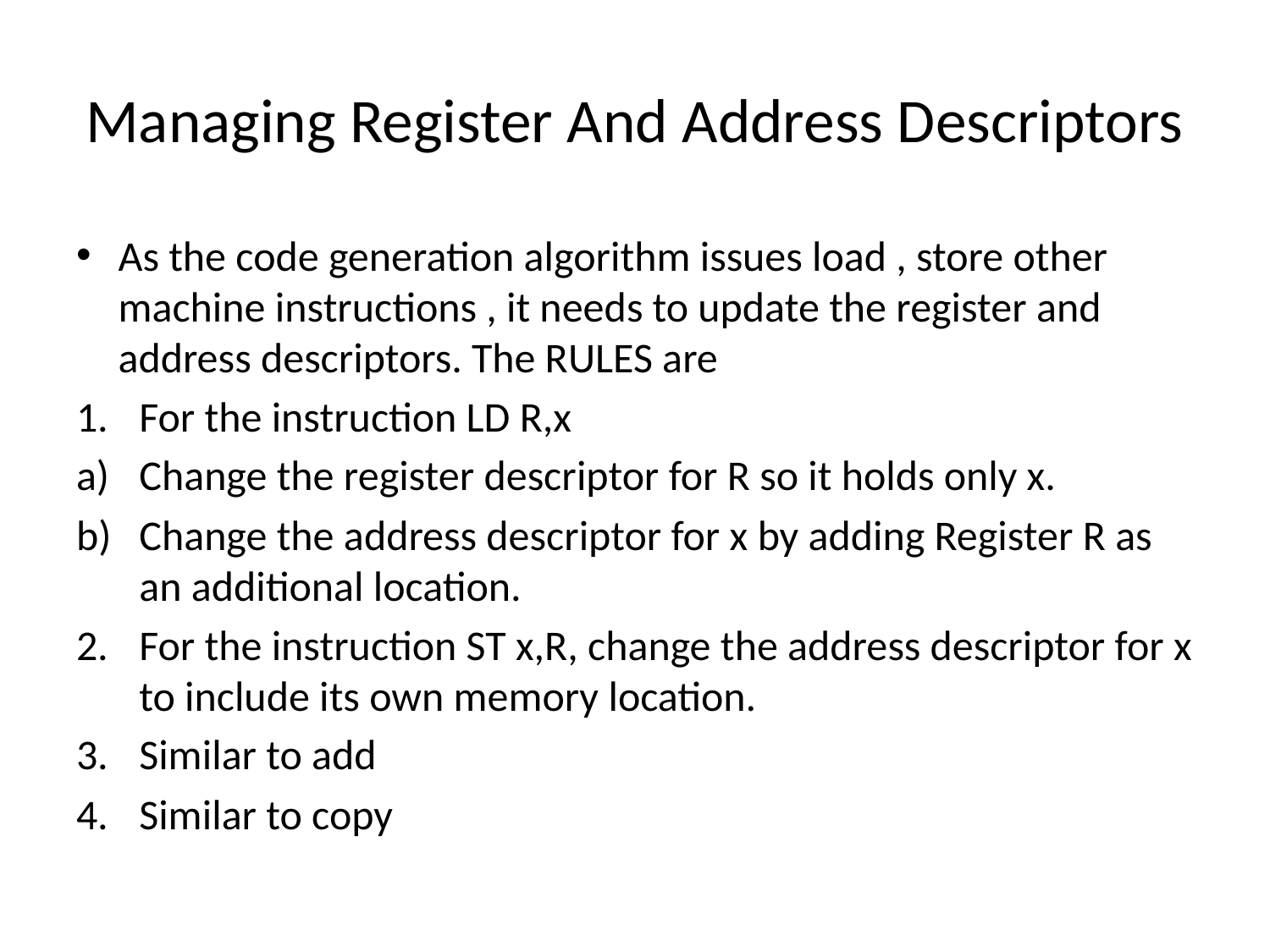

# Managing Register And Address Descriptors
As the code generation algorithm issues load , store other machine instructions , it needs to update the register and address descriptors. The RULES are
For the instruction LD R,x
Change the register descriptor for R so it holds only x.
Change the address descriptor for x by adding Register R as an additional location.
For the instruction ST x,R, change the address descriptor for x to include its own memory location.
Similar to add
Similar to copy